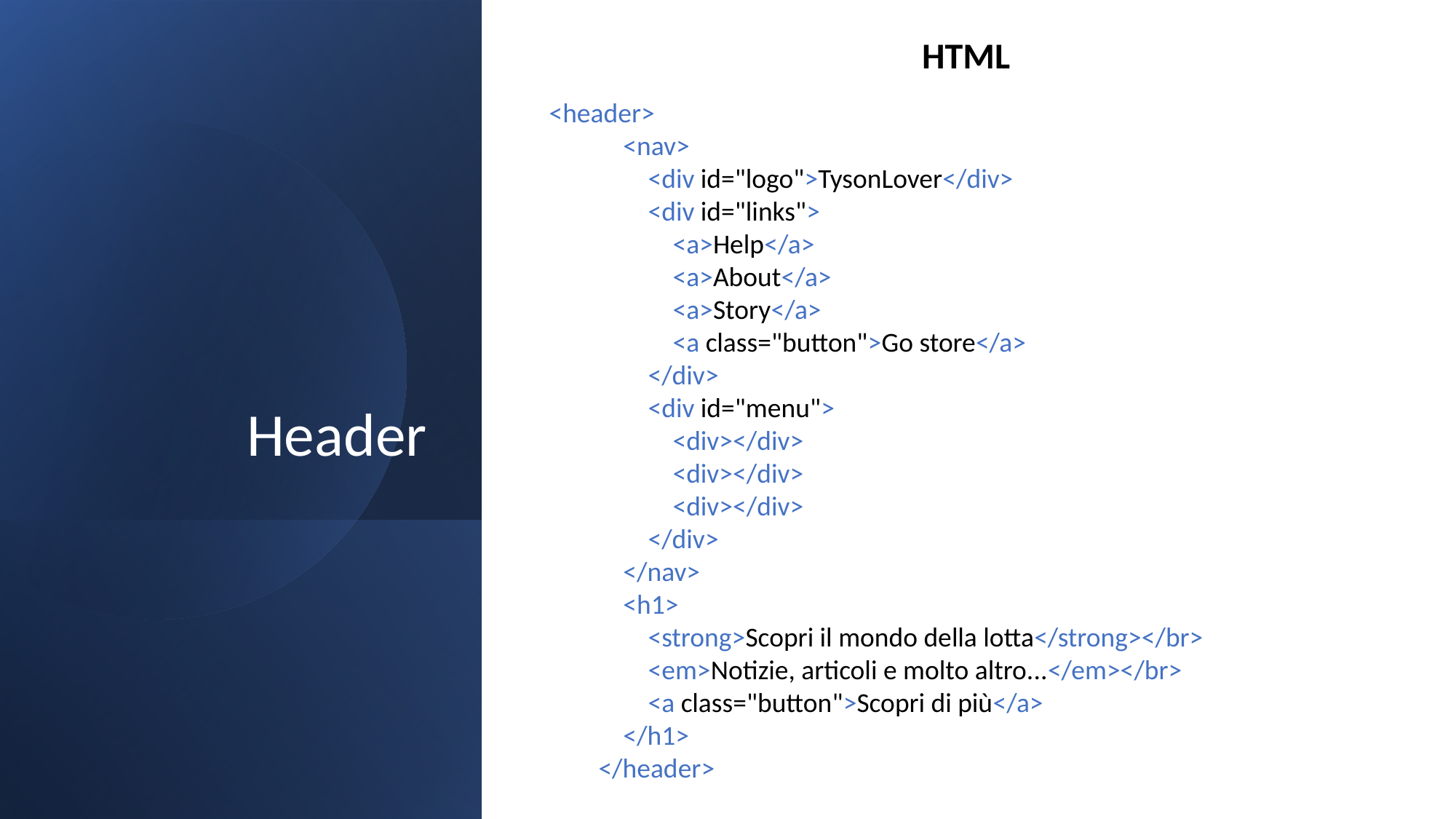

HTML
# Header
<header>
            <nav>
                <div id="logo">TysonLover</div>
                <div id="links">
                    <a>Help</a>
                    <a>About</a>
                    <a>Story</a>
                    <a class="button">Go store</a>
                </div>
                <div id="menu">
                    <div></div>
                    <div></div>
                    <div></div>
                </div>
            </nav>
            <h1>
                <strong>Scopri il mondo della lotta</strong></br>
                <em>Notizie, articoli e molto altro...</em></br>
                <a class="button">Scopri di più</a>
            </h1>
        </header>